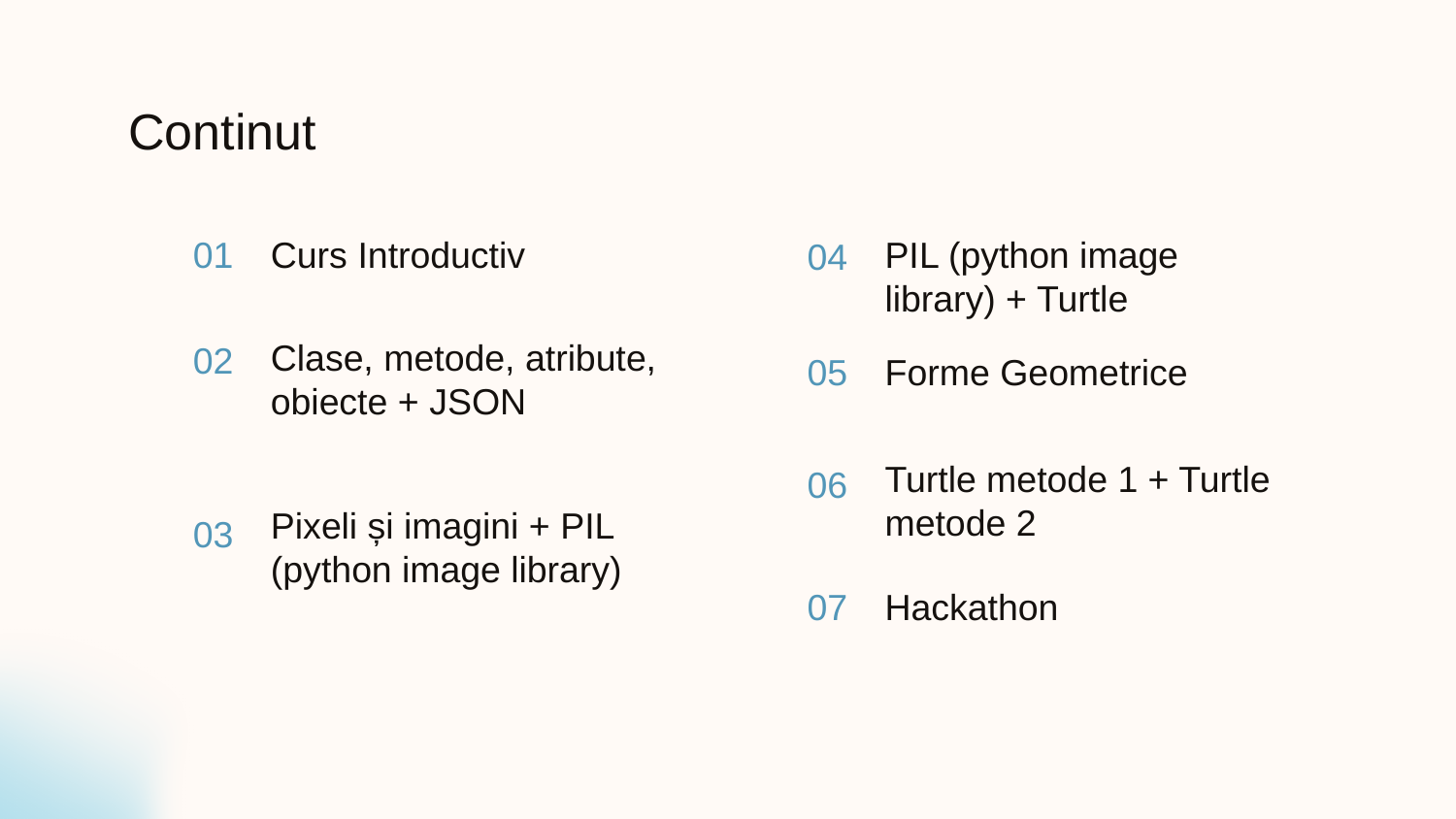

Continut
Curs Introductiv
# 01
PIL (python image library) + Turtle
04
Clase, metode, atribute, obiecte + JSON
02
Forme Geometrice
05
Turtle metode 1 + Turtle metode 2
06
Pixeli și imagini + PIL (python image library)
03
Hackathon
07